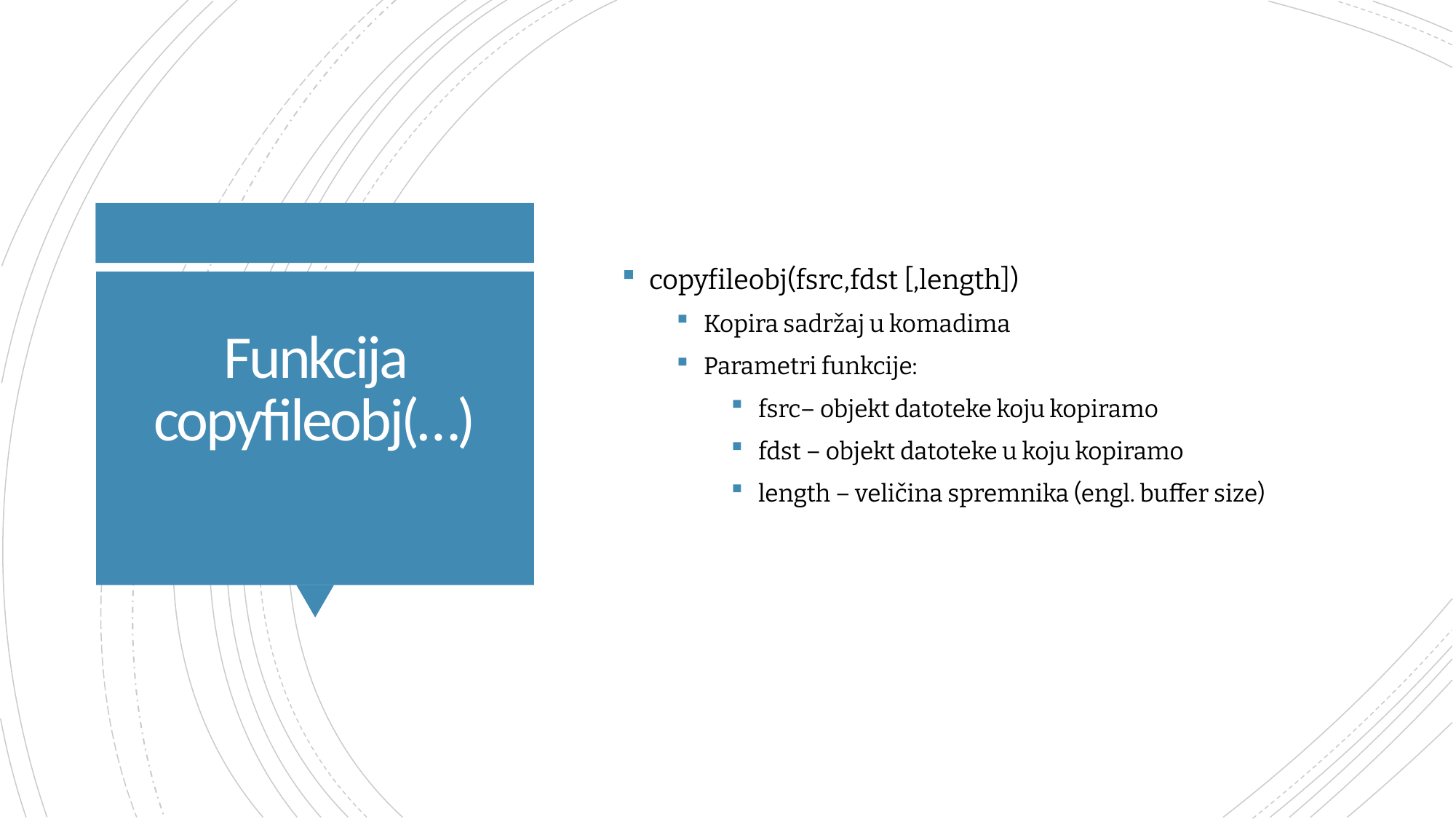

copyfileobj(fsrc,fdst [,length])
Kopira sadržaj u komadima
Parametri funkcije:
fsrc– objekt datoteke koju kopiramo
fdst – objekt datoteke u koju kopiramo
length – veličina spremnika (engl. buffer size)

# Funkcija copyfileobj(…)